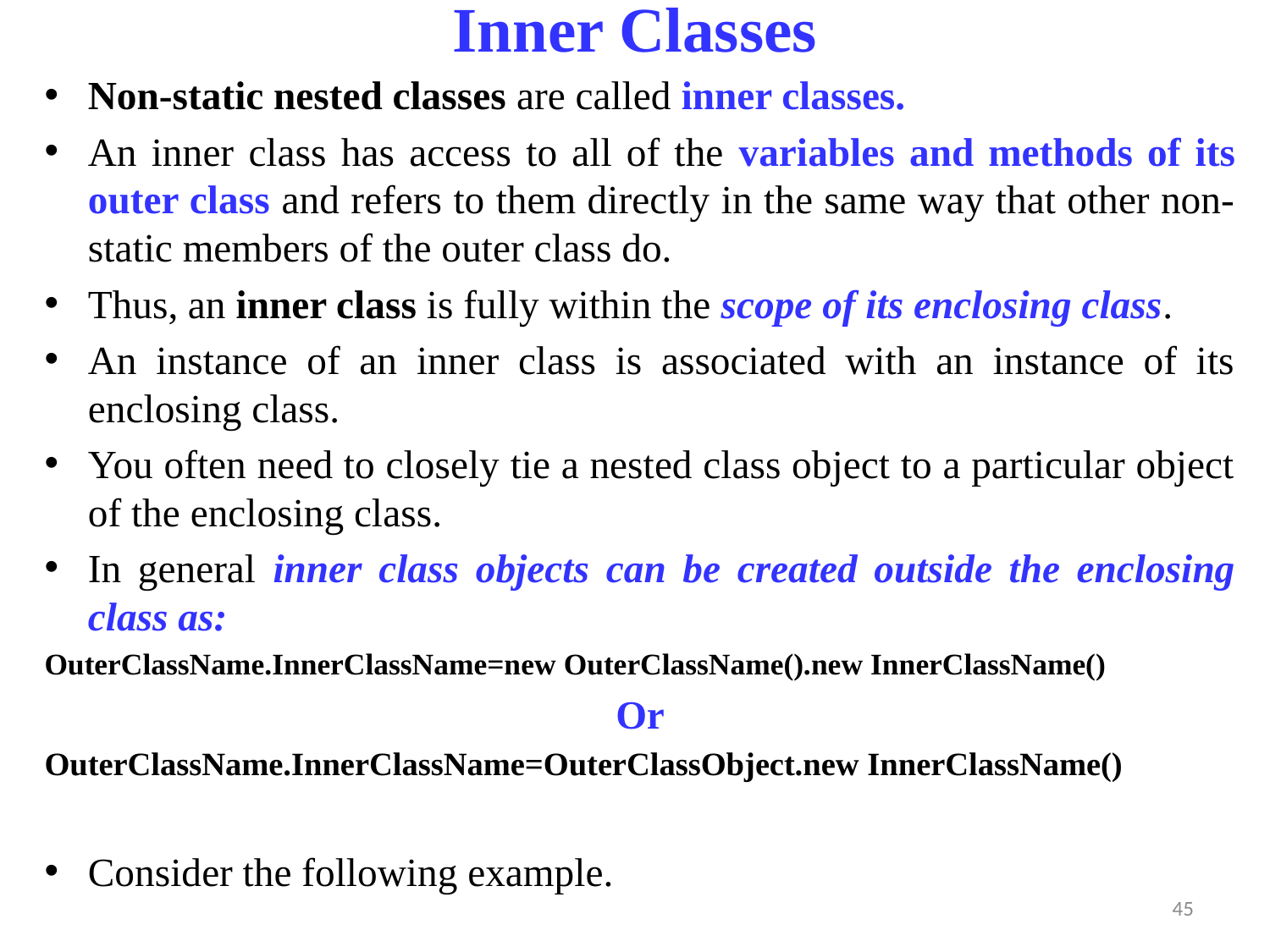

# Inner Classes
Non-static nested classes are called inner classes.
An inner class has access to all of the variables and methods of its outer class and refers to them directly in the same way that other non-static members of the outer class do.
Thus, an inner class is fully within the scope of its enclosing class.
An instance of an inner class is associated with an instance of its enclosing class.
You often need to closely tie a nested class object to a particular object of the enclosing class.
In general inner class objects can be created outside the enclosing class as:
OuterClassName.InnerClassName=new OuterClassName().new InnerClassName()
Or
OuterClassName.InnerClassName=OuterClassObject.new InnerClassName()

Consider the following example.

45